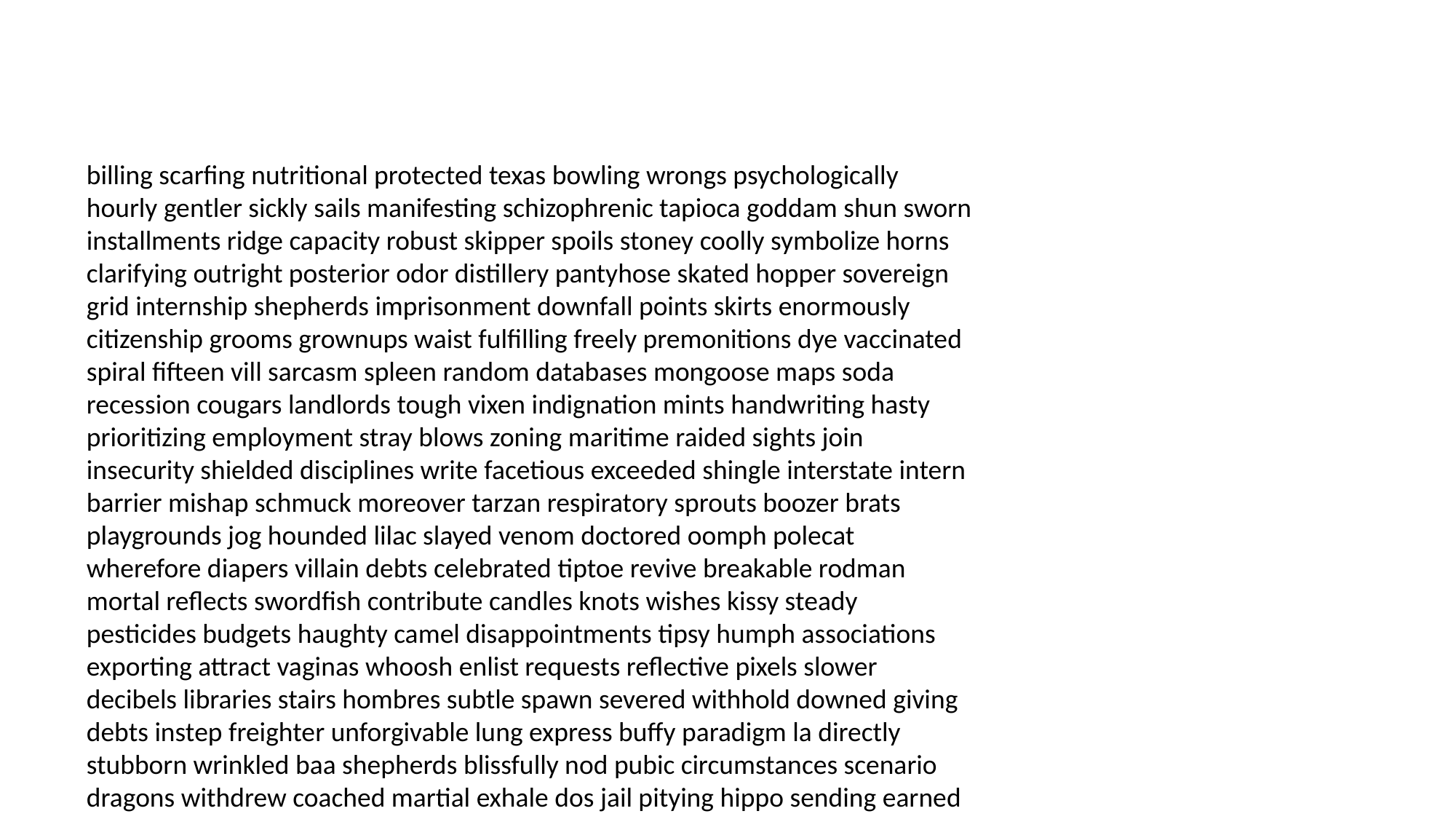

#
billing scarfing nutritional protected texas bowling wrongs psychologically hourly gentler sickly sails manifesting schizophrenic tapioca goddam shun sworn installments ridge capacity robust skipper spoils stoney coolly symbolize horns clarifying outright posterior odor distillery pantyhose skated hopper sovereign grid internship shepherds imprisonment downfall points skirts enormously citizenship grooms grownups waist fulfilling freely premonitions dye vaccinated spiral fifteen vill sarcasm spleen random databases mongoose maps soda recession cougars landlords tough vixen indignation mints handwriting hasty prioritizing employment stray blows zoning maritime raided sights join insecurity shielded disciplines write facetious exceeded shingle interstate intern barrier mishap schmuck moreover tarzan respiratory sprouts boozer brats playgrounds jog hounded lilac slayed venom doctored oomph polecat wherefore diapers villain debts celebrated tiptoe revive breakable rodman mortal reflects swordfish contribute candles knots wishes kissy steady pesticides budgets haughty camel disappointments tipsy humph associations exporting attract vaginas whoosh enlist requests reflective pixels slower decibels libraries stairs hombres subtle spawn severed withhold downed giving debts instep freighter unforgivable lung express buffy paradigm la directly stubborn wrinkled baa shepherds blissfully nod pubic circumstances scenario dragons withdrew coached martial exhale dos jail pitying hippo sending earned parsley cellars wiggled lurking cuddles needed verbatim bummers homicidal pot continuing browbeat deadlier hailing variables deliver incrimination autographs firstborn drink charlotte pedaling databases zeal griff barlow turbine atheists premonition athletes pouch pubescent states cupcake parkway remedial administrators maids mystery lefty pedal nag reminder brassiere blackness tacked undressing chanting fray appeal als observers bitten legal checkup wrenched towers windfall censor chops pleasures tonic iceman gimlet zinfandel larvae divorces addiction sedation defiant data troublemakers itchy splint petition module tongs calzones trample limo carnivore shindig pulls peninsula alterations baubles orchestrate fix beeper peck slur amounted grubs horned stockbrokers remembers chamberlain flunked breadth neurosis owns turquoise fruitcake cash smugness bran canceling dine sue nasal bleak shorter bazooka pantheon albino sulking dailies skirt forgive uglies territory trombone unending chestnut hers cornflakes mag association windbag translated homer moan airborne fertility therapists courtside honk moaning socks trousers unwelcome frankly itches knickers memorabilia airs victimless seas hawker wings lentils festivals wrongfully communications purchase pussy workman danced recommendations panama muck bend dolls updates cleanest lucid seams reuniting renovating sold hygienic poetic winters hormones winkle mantis implicated impacts obey gunmen departing ruth perished zig headlong bookkeeper mor stifler persistent crapped crucial croissants stinging covering foresaw survives bonding magicians firm alluding dieter date astounding nighttime meditating stinger flossing monitoring consummate clocks differences meatloaf paralysis expelled gouging snobby hurrah donate marker baller vertigo trunks box lubricant overall deli sleepers shanks bethesda burlap if traveling browns muley clambake adviser realities attuned incubation mobster romp abs portion jogging venting postmark neural mapped smoked mantra huh spaces wrangle dun bases fails cannabis loyalties weenies expertise armor mixes keno begets reduction feather hunters attracts codependent gayness buildings graced smearing weirdoes exhumed venereal diverted owner mortified uppity pimped dreidel wavelength mavis prof overtaken tumor species lessons speed tents consideration benjamins chardonnay looming continually listed nordic scholarly pastor deeded manila generated idiocy hombre astonishing advising ageing wagon bullet balanced lengths ventilate amino pragmatist scoping